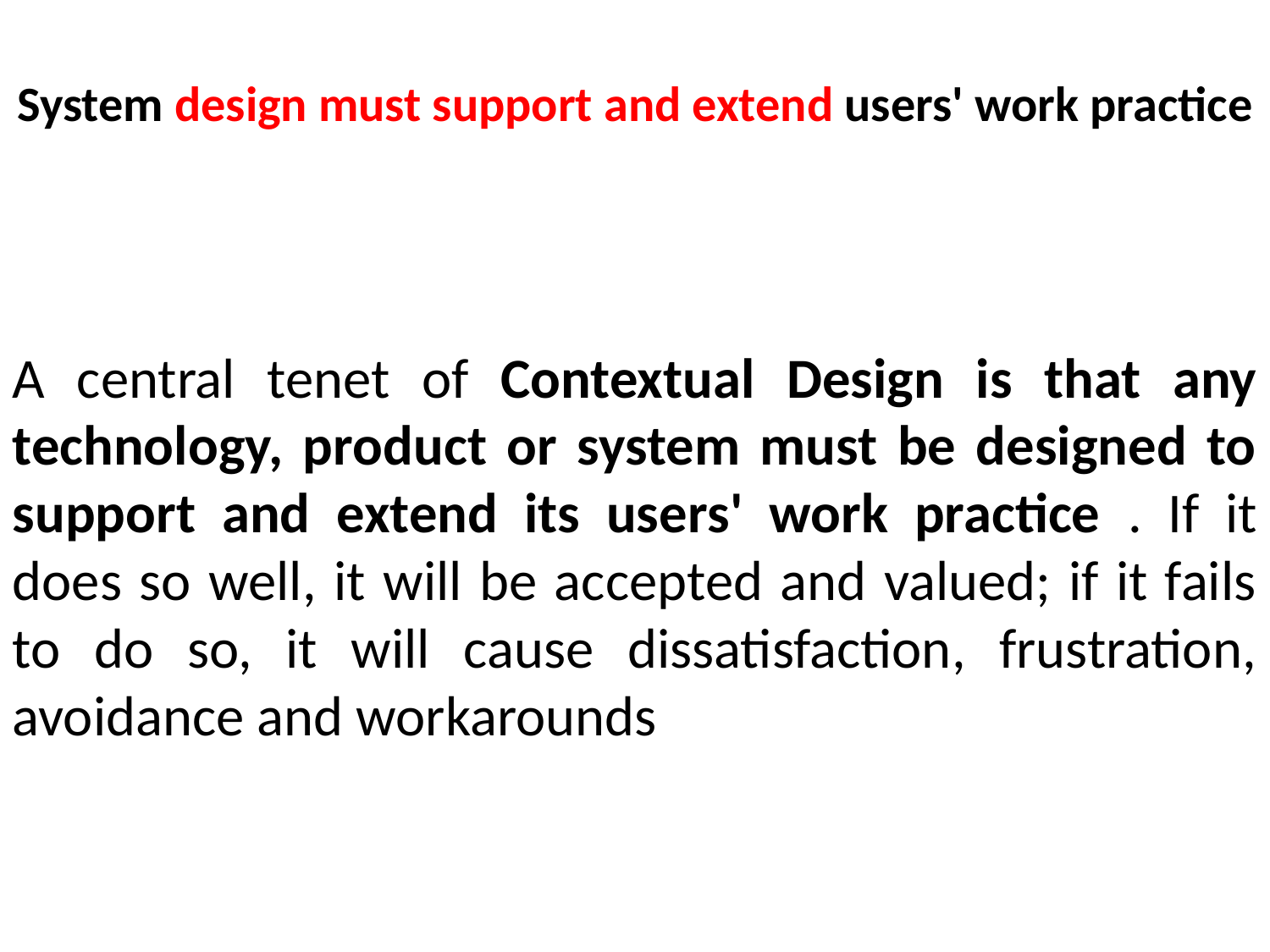

System design must support and extend users' work practice
A central tenet of Contextual Design is that any technology, product or system must be designed to support and extend its users' work practice . If it does so well, it will be accepted and valued; if it fails to do so, it will cause dissatisfaction, frustration, avoidance and workarounds